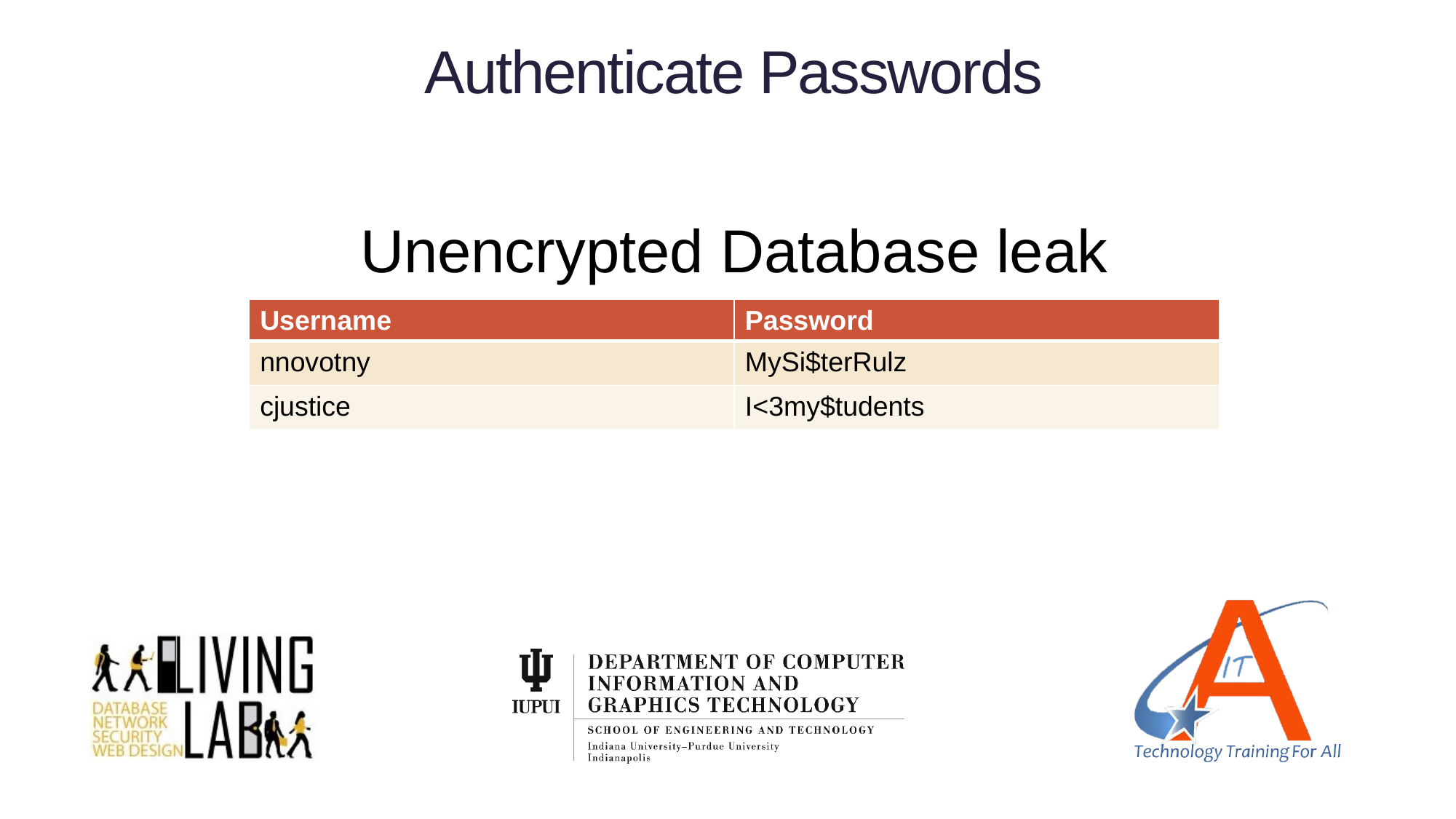

# Authenticate Passwords
Unencrypted Database leak
| Username | Password |
| --- | --- |
| nnovotny | MySi$terRulz |
| cjustice | I<3my$tudents |